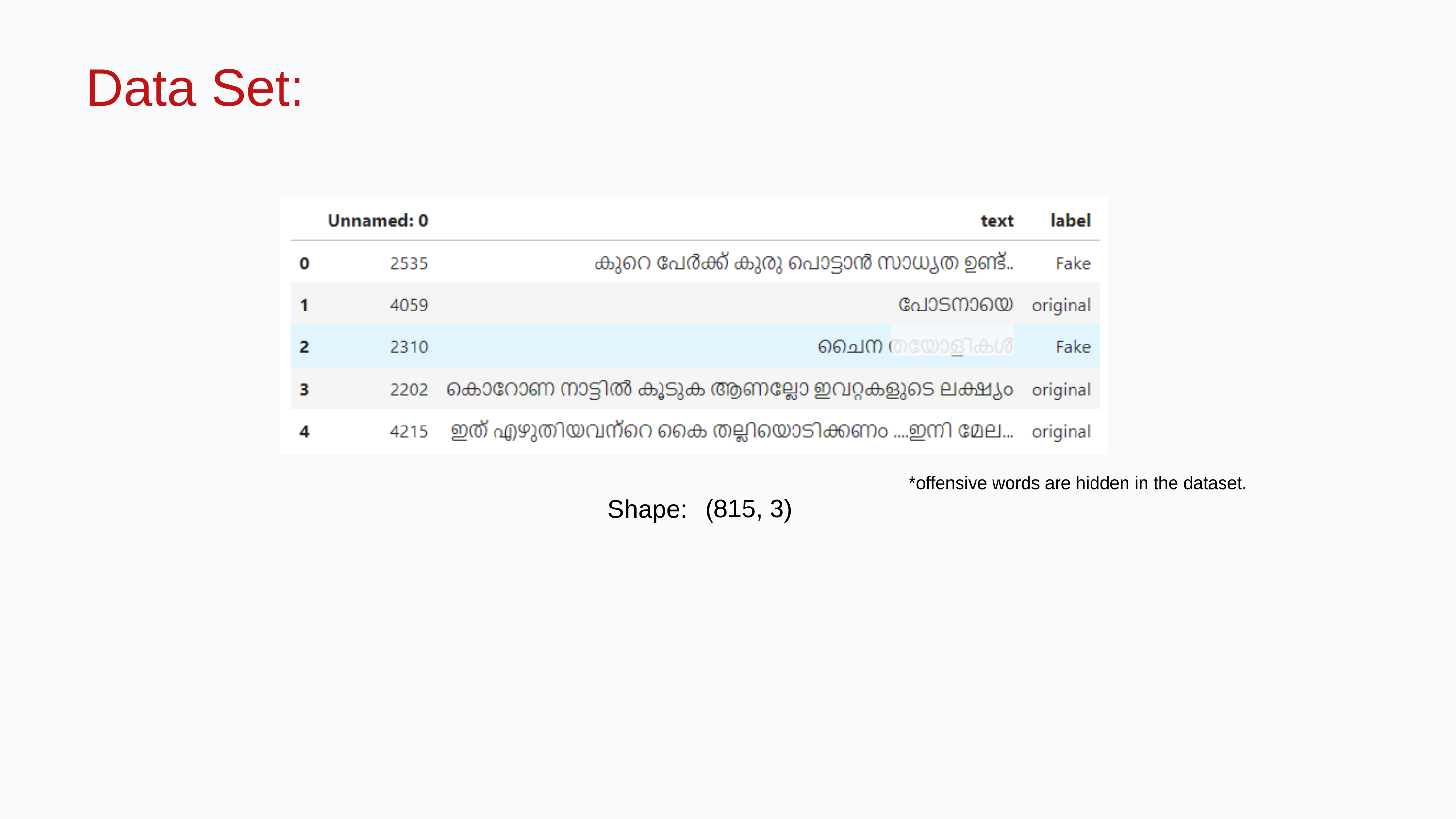

Data Set:

*offensive words are hidden in the dataset.
(815, 3)
Shape: